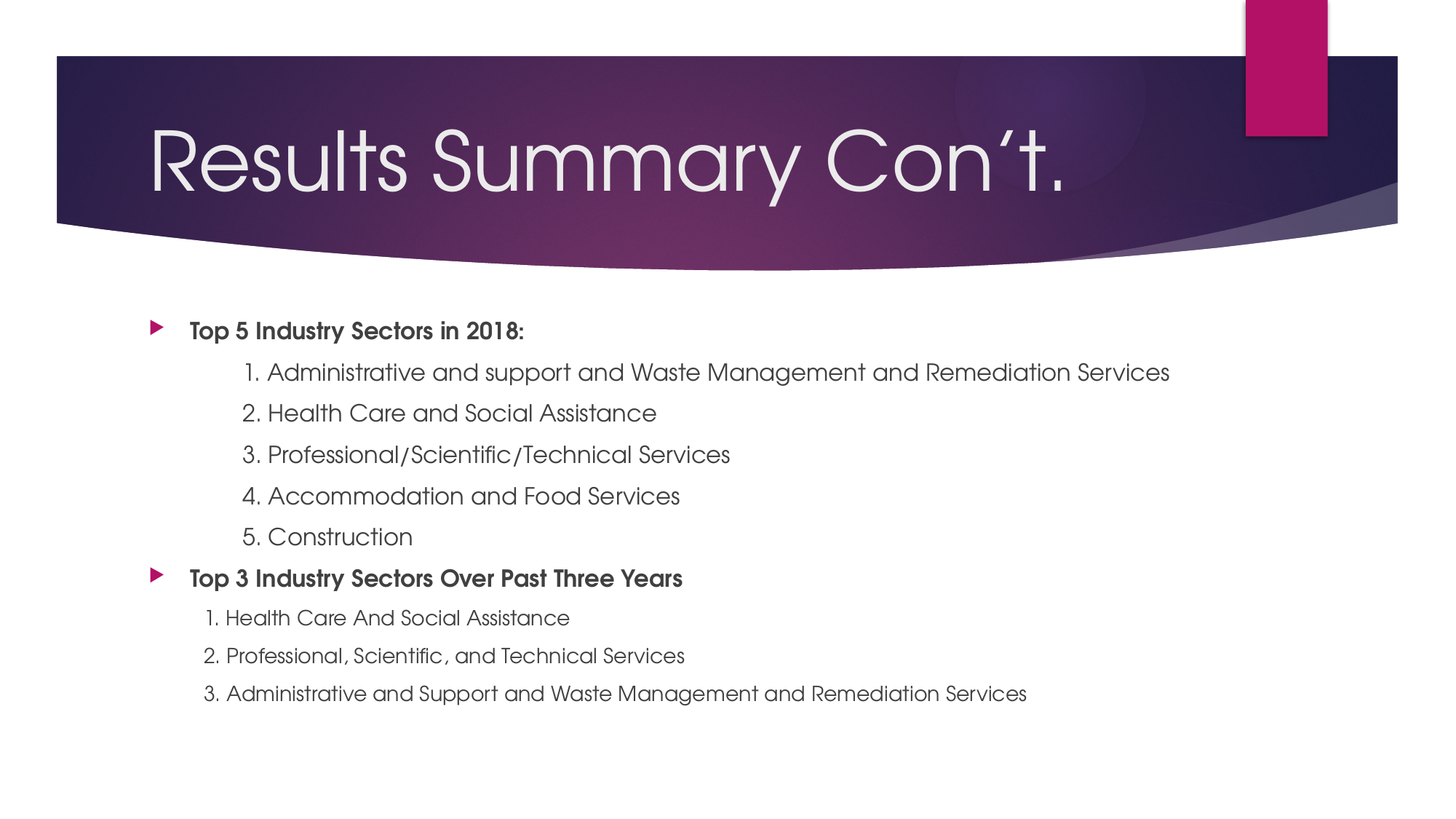

# Results Summary Con’t.
Top 5 Industry Sectors in 2018:
	1. Administrative and support and Waste Management and Remediation Services
	2. Health Care and Social Assistance
	3. Professional/Scientific/Technical Services
	4. Accommodation and Food Services
	5. Construction
Top 3 Industry Sectors Over Past Three Years
1. Health Care And Social Assistance
2. Professional, Scientific, and Technical Services
3. Administrative and Support and Waste Management and Remediation Services